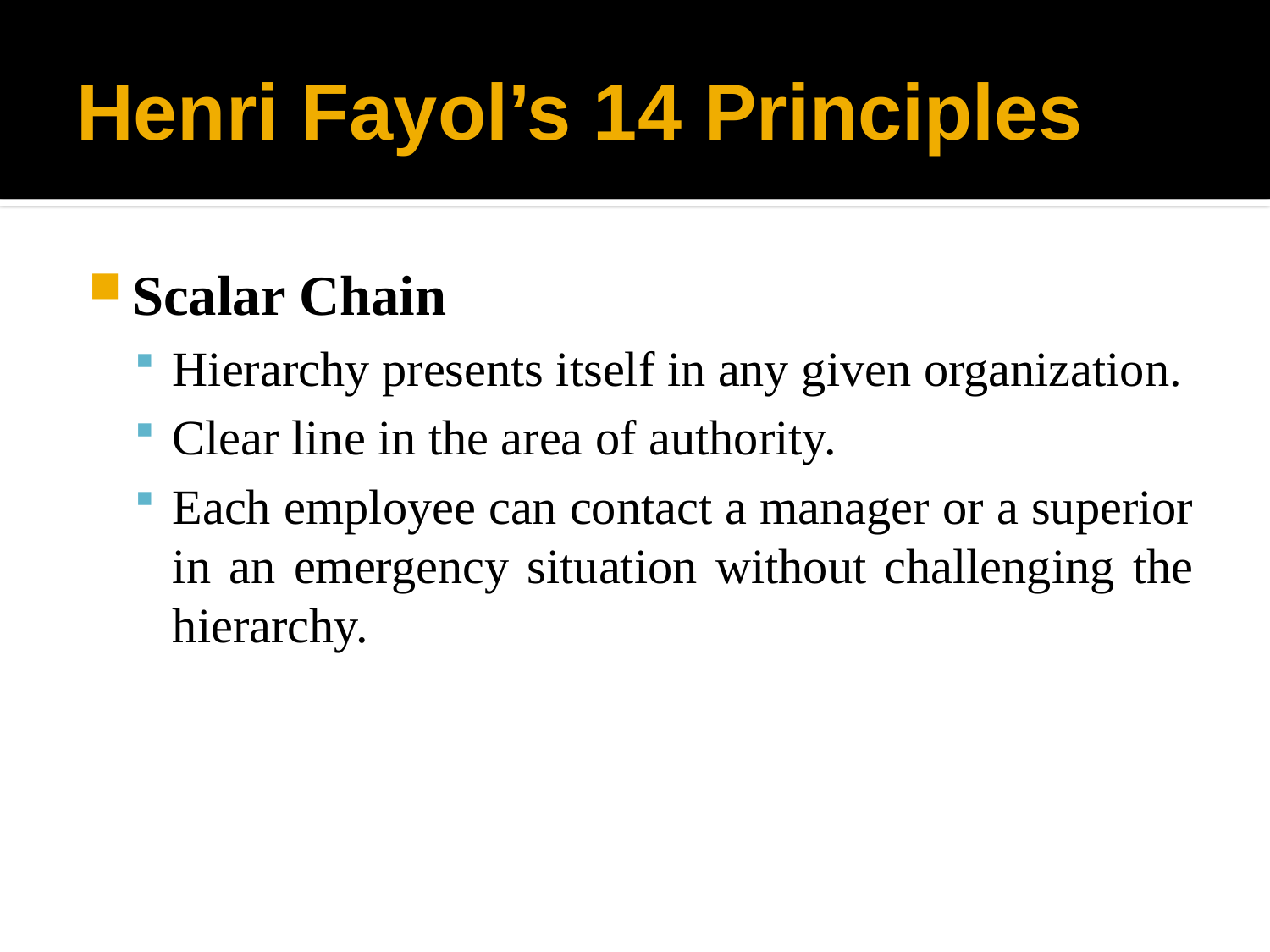

# Henri Fayol’s 14 Principles
Scalar Chain
Hierarchy presents itself in any given organization.
Clear line in the area of authority.
Each employee can contact a manager or a superior in an emergency situation without challenging the hierarchy.